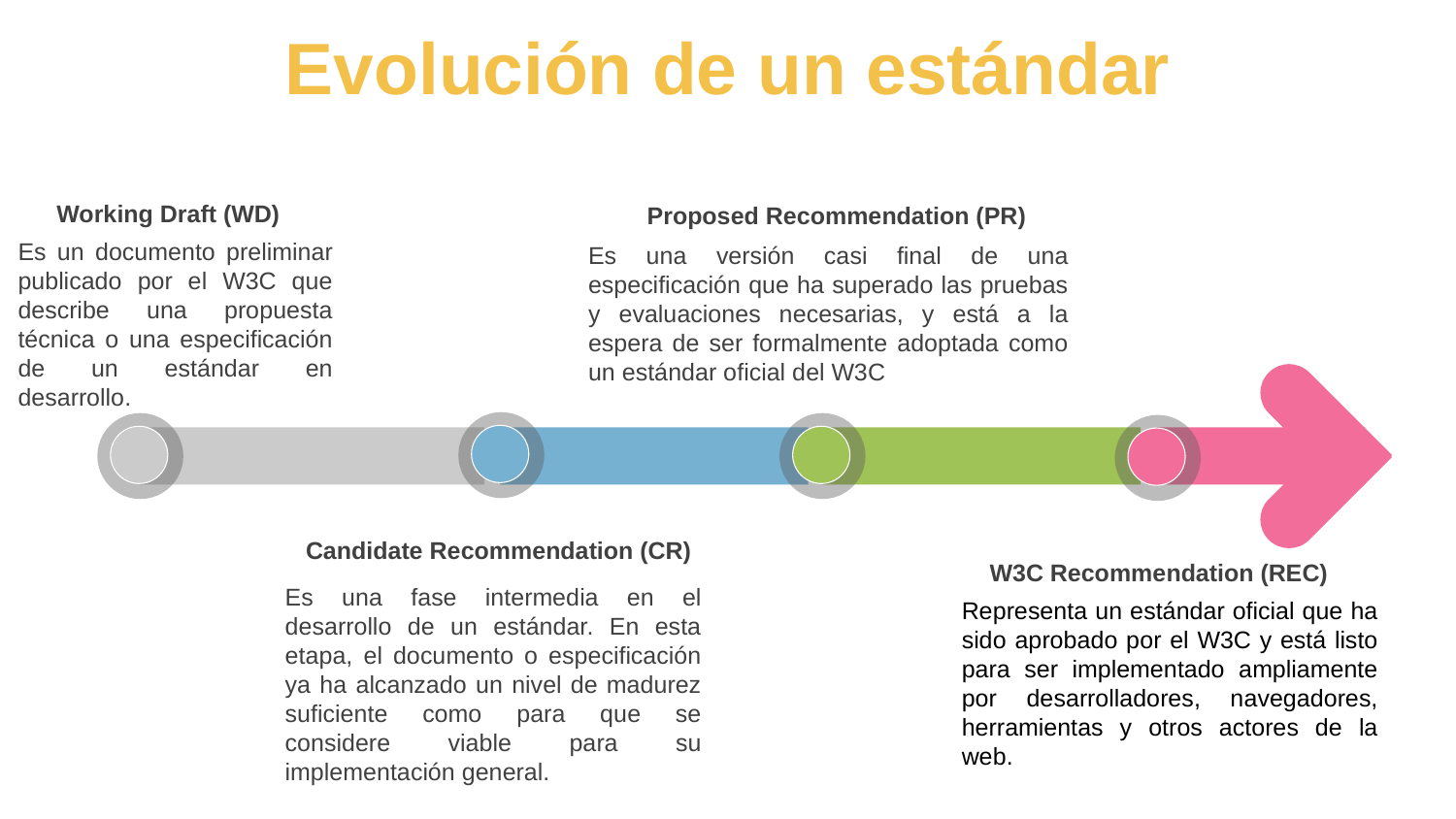

# Evolución de un estándar
Working Draft (WD)
Es un documento preliminar publicado por el W3C que describe una propuesta técnica o una especificación de un estándar en desarrollo.
Proposed Recommendation (PR)
Es una versión casi final de una especificación que ha superado las pruebas y evaluaciones necesarias, y está a la espera de ser formalmente adoptada como un estándar oficial del W3C

Candidate Recommendation (CR)
Es una fase intermedia en el desarrollo de un estándar. En esta etapa, el documento o especificación ya ha alcanzado un nivel de madurez suficiente como para que se considere viable para su implementación general.
W3C Recommendation (REC)
Representa un estándar oficial que ha sido aprobado por el W3C y está listo para ser implementado ampliamente por desarrolladores, navegadores, herramientas y otros actores de la web.